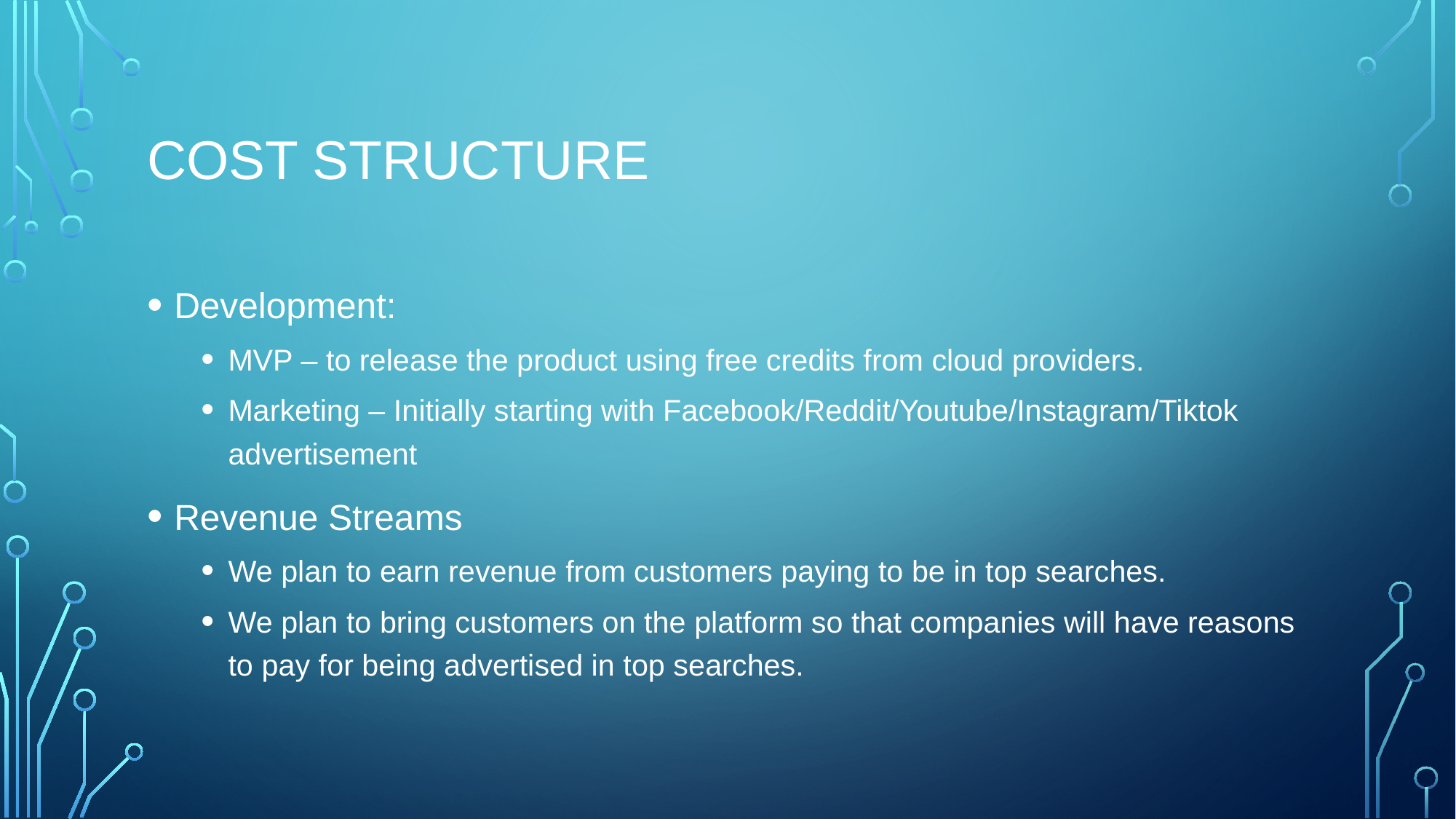

# Cost structure
Development:
MVP – to release the product using free credits from cloud providers.
Marketing – Initially starting with Facebook/Reddit/Youtube/Instagram/Tiktok advertisement
Revenue Streams
We plan to earn revenue from customers paying to be in top searches.
We plan to bring customers on the platform so that companies will have reasons to pay for being advertised in top searches.